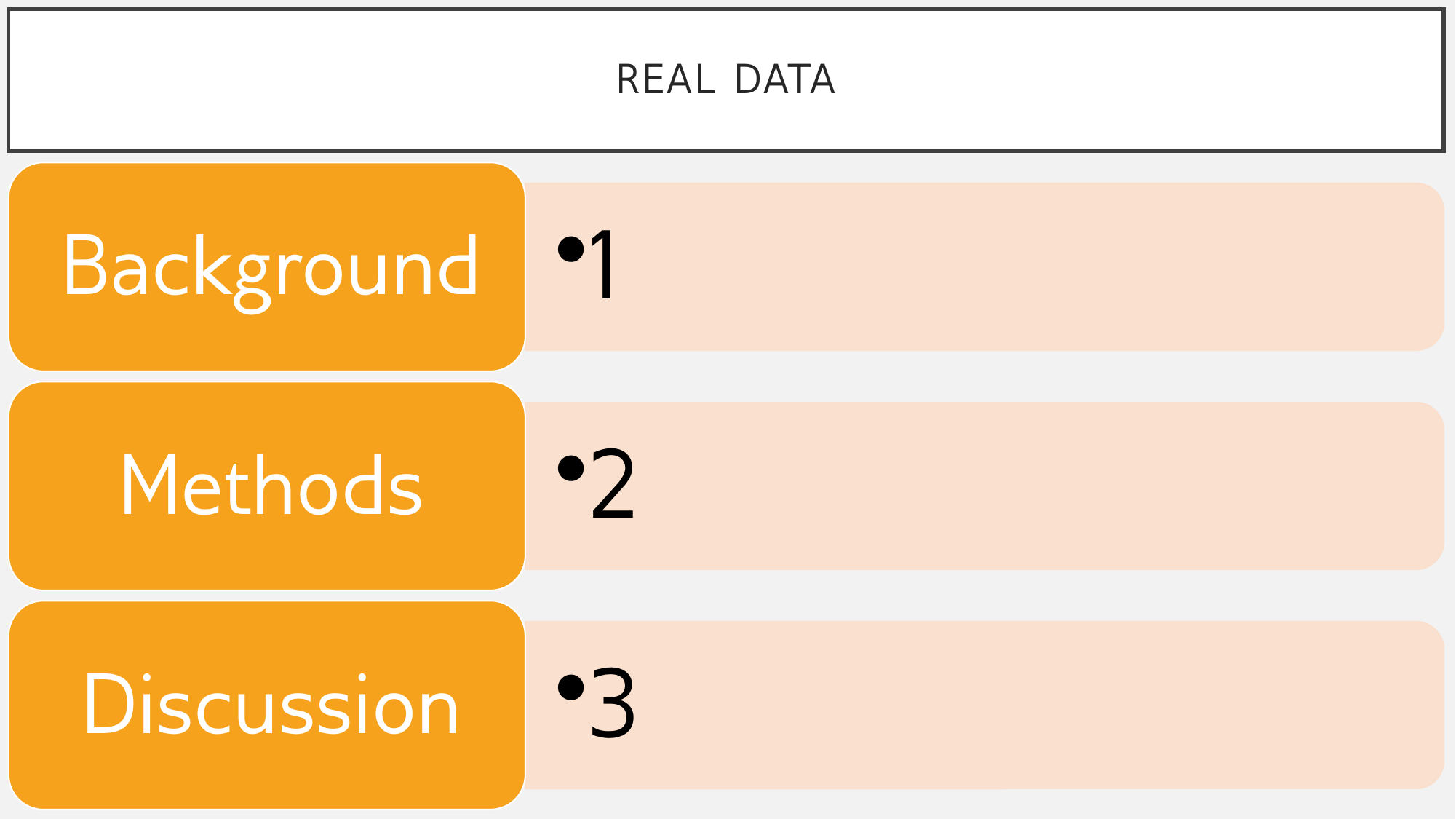

# Real Data
1
Background
2
Methods
3
Discussion